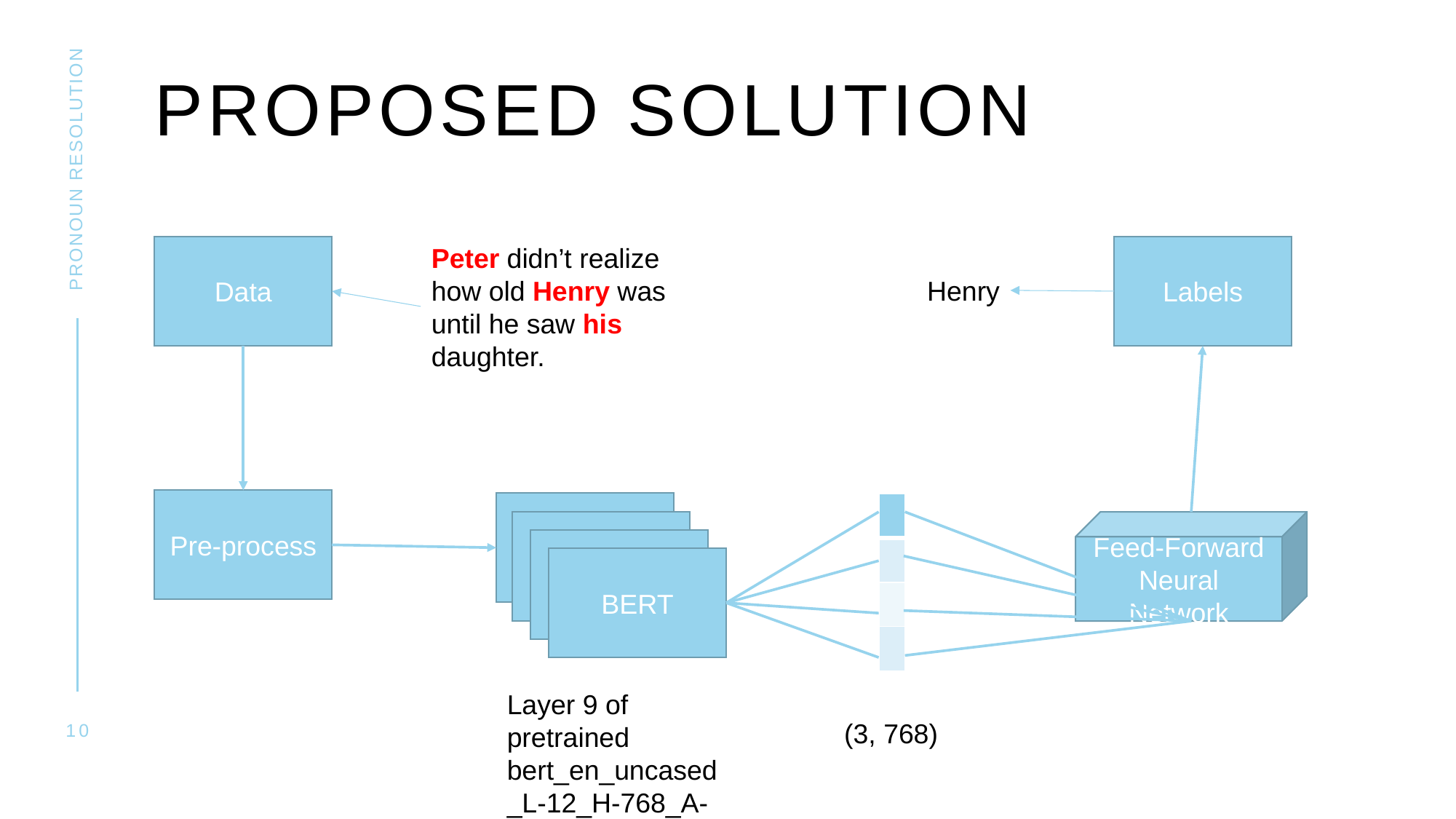

# PROPOSED SOLUTION
PRONOUN RESOLUTION

Peter didn’t realize how old Henry was until he saw his daughter.
Data
Labels
Henry
Pre-process

|  |
| --- |
|  |
|  |
|  |
Feed-Forward Neural Network

BERT
Layer 9 of pretrained bert_en_uncased_L-12_H-768_A-12
(3, 768)
10